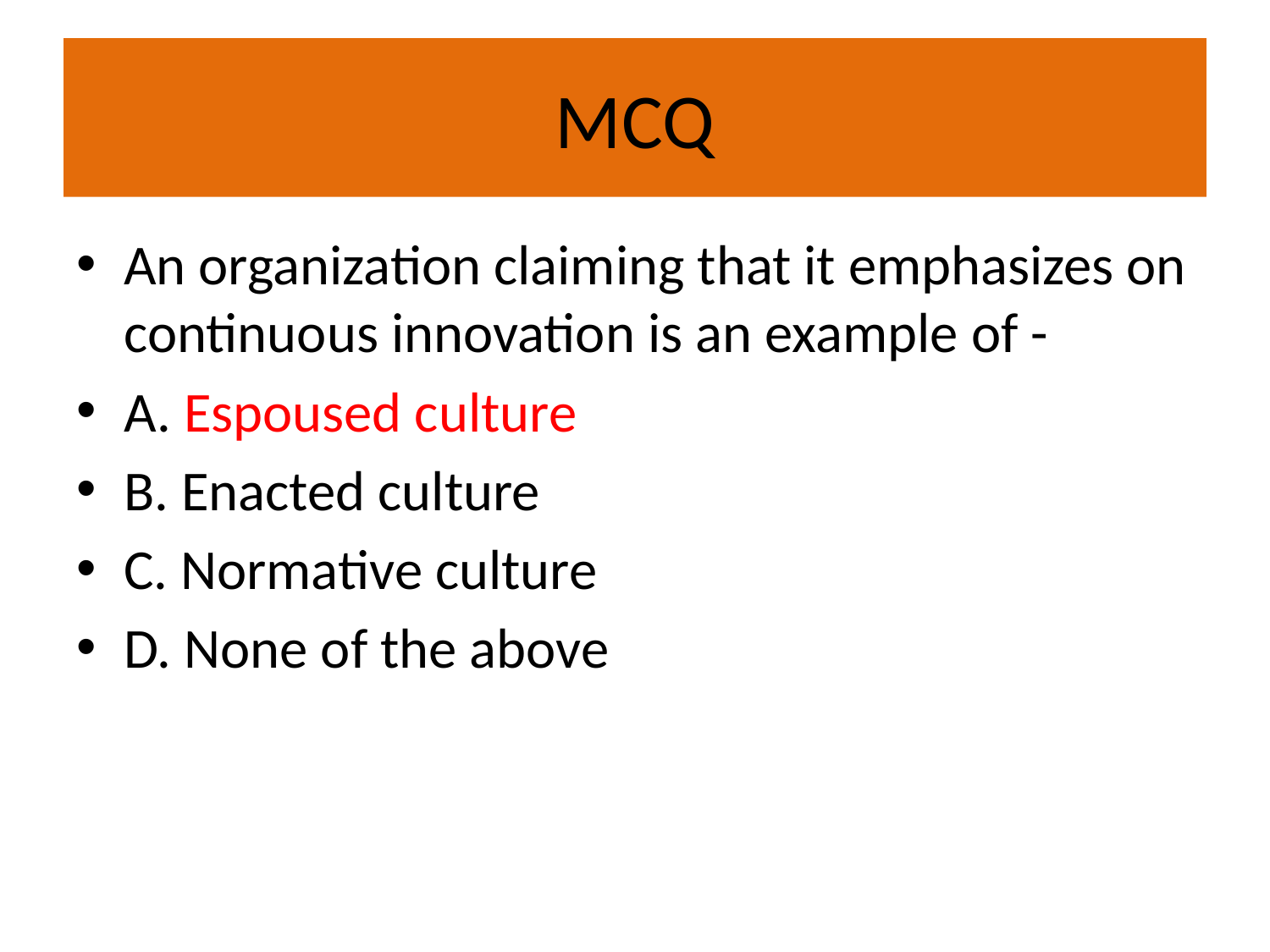

# MCQ
An organization claiming that it emphasizes on continuous innovation is an example of -
A. Espoused culture
B. Enacted culture
C. Normative culture
D. None of the above